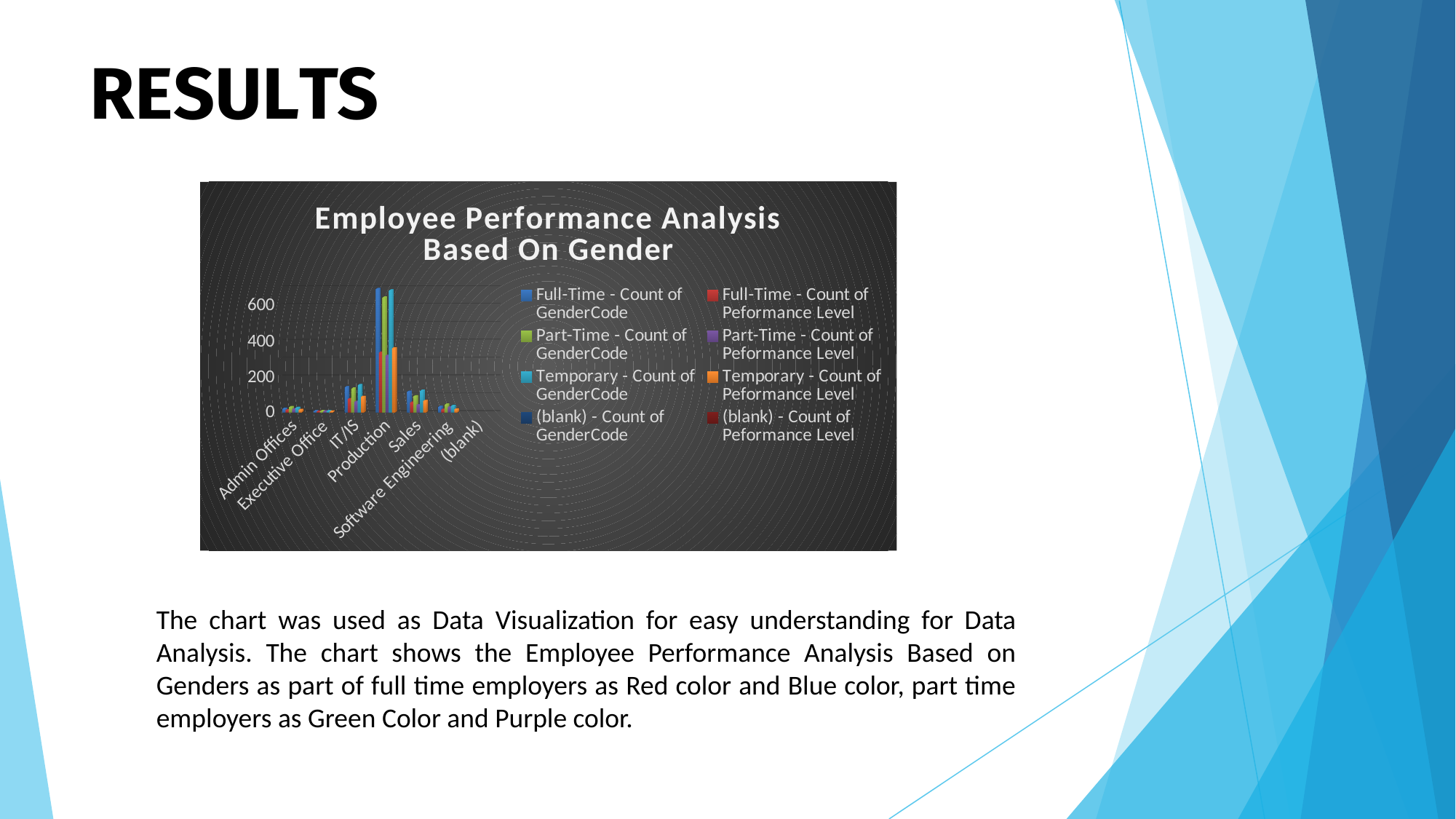

# RESULTS

[unsupported chart]

The chart was used as Data Visualization for easy understanding for Data Analysis. The chart shows the Employee Performance Analysis Based on Genders as part of full time employers as Red color and Blue color, part time employers as Green Color and Purple color.